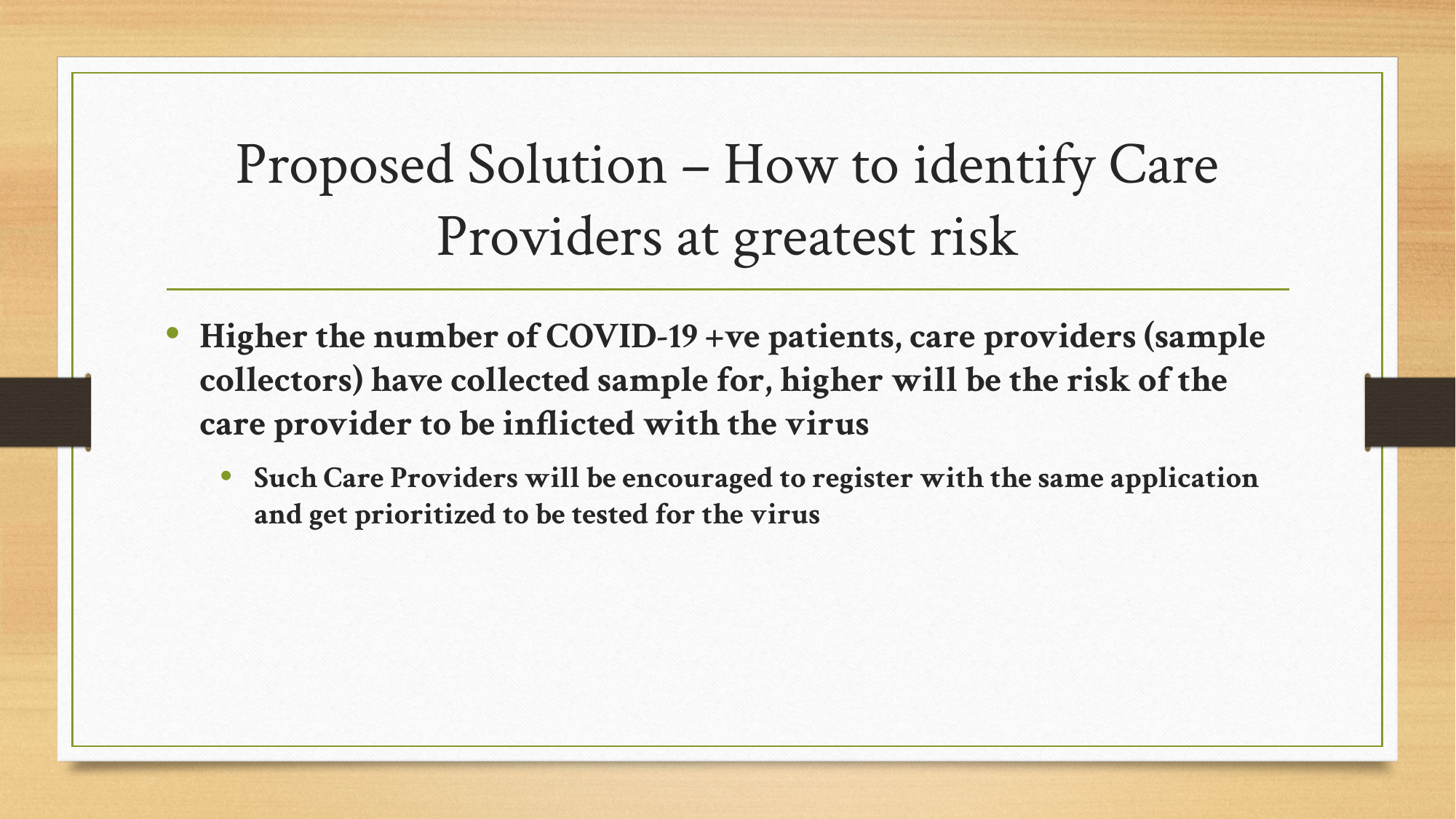

# Proposed Solution – How to identify Care Providers at greatest risk
Higher the number of COVID-19 +ve patients, care providers (sample collectors) have collected sample for, higher will be the risk of the care provider to be inflicted with the virus
Such Care Providers will be encouraged to register with the same application and get prioritized to be tested for the virus